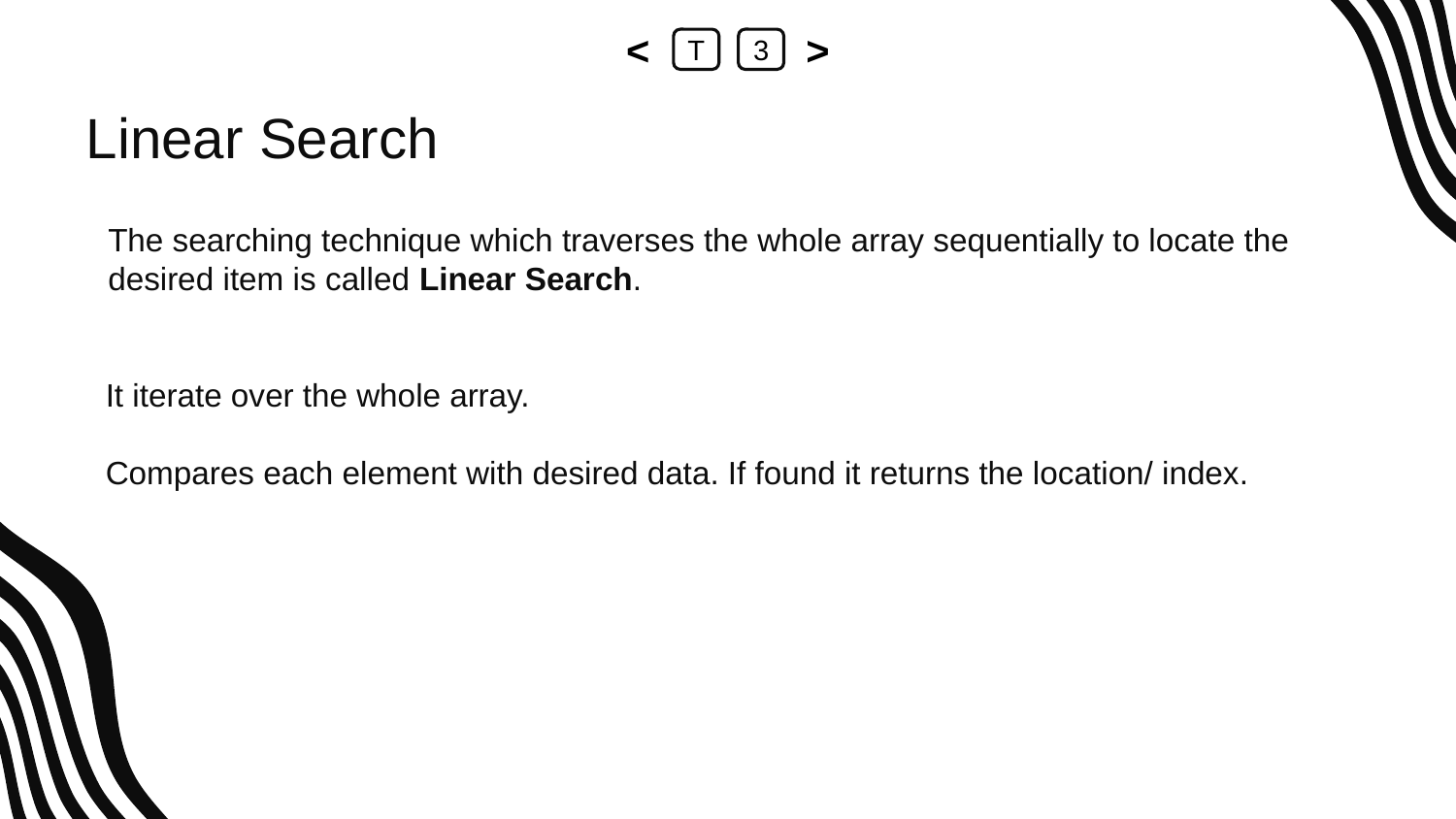

<
T
3
>
# Linear Search
The searching technique which traverses the whole array sequentially to locate the desired item is called Linear Search.
It iterate over the whole array.

Compares each element with desired data. If found it returns the location/ index.